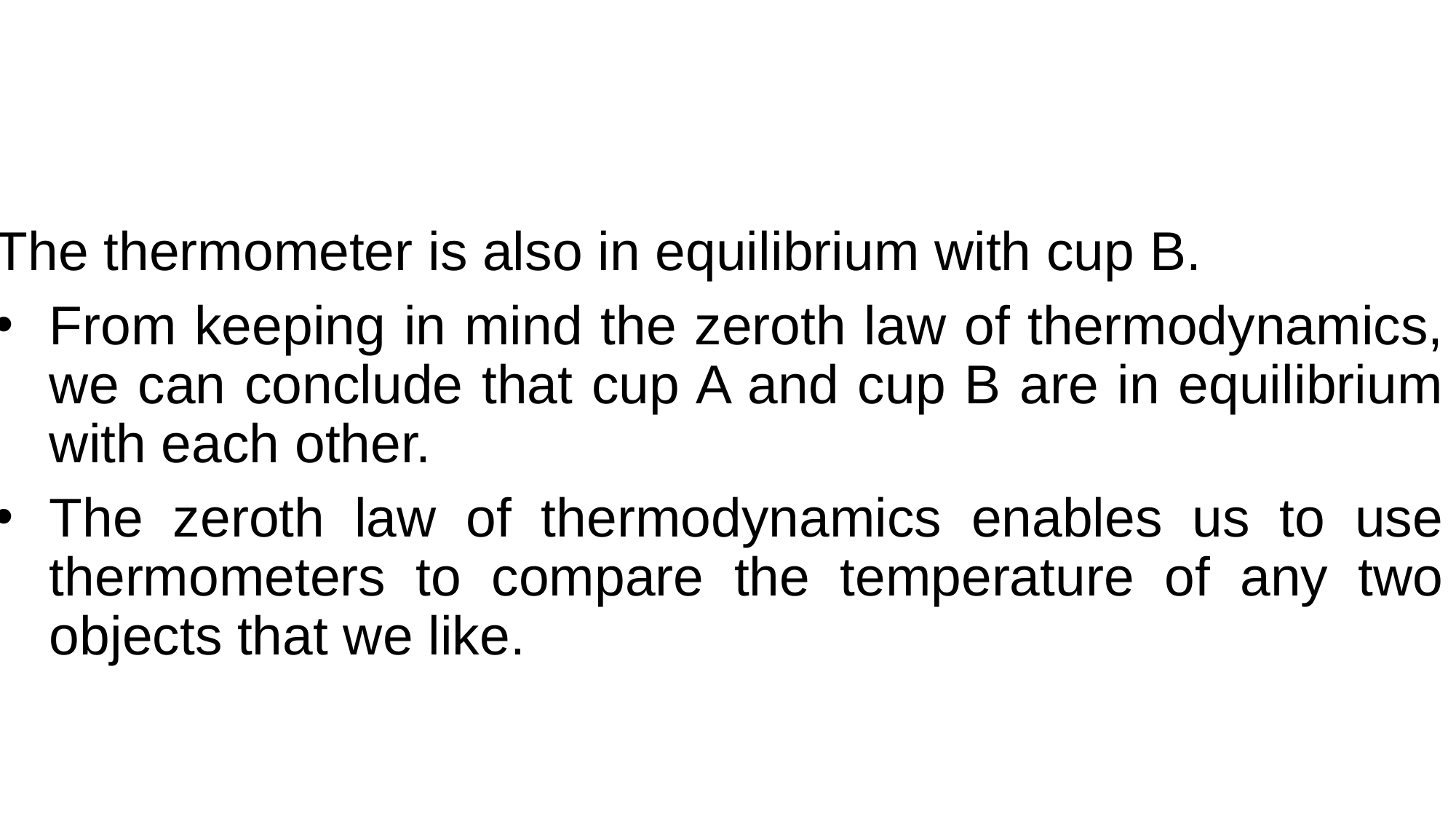

#
The thermometer is also in equilibrium with cup B.
From keeping in mind the zeroth law of thermodynamics, we can conclude that cup A and cup B are in equilibrium with each other.
The zeroth law of thermodynamics enables us to use thermometers to compare the temperature of any two objects that we like.